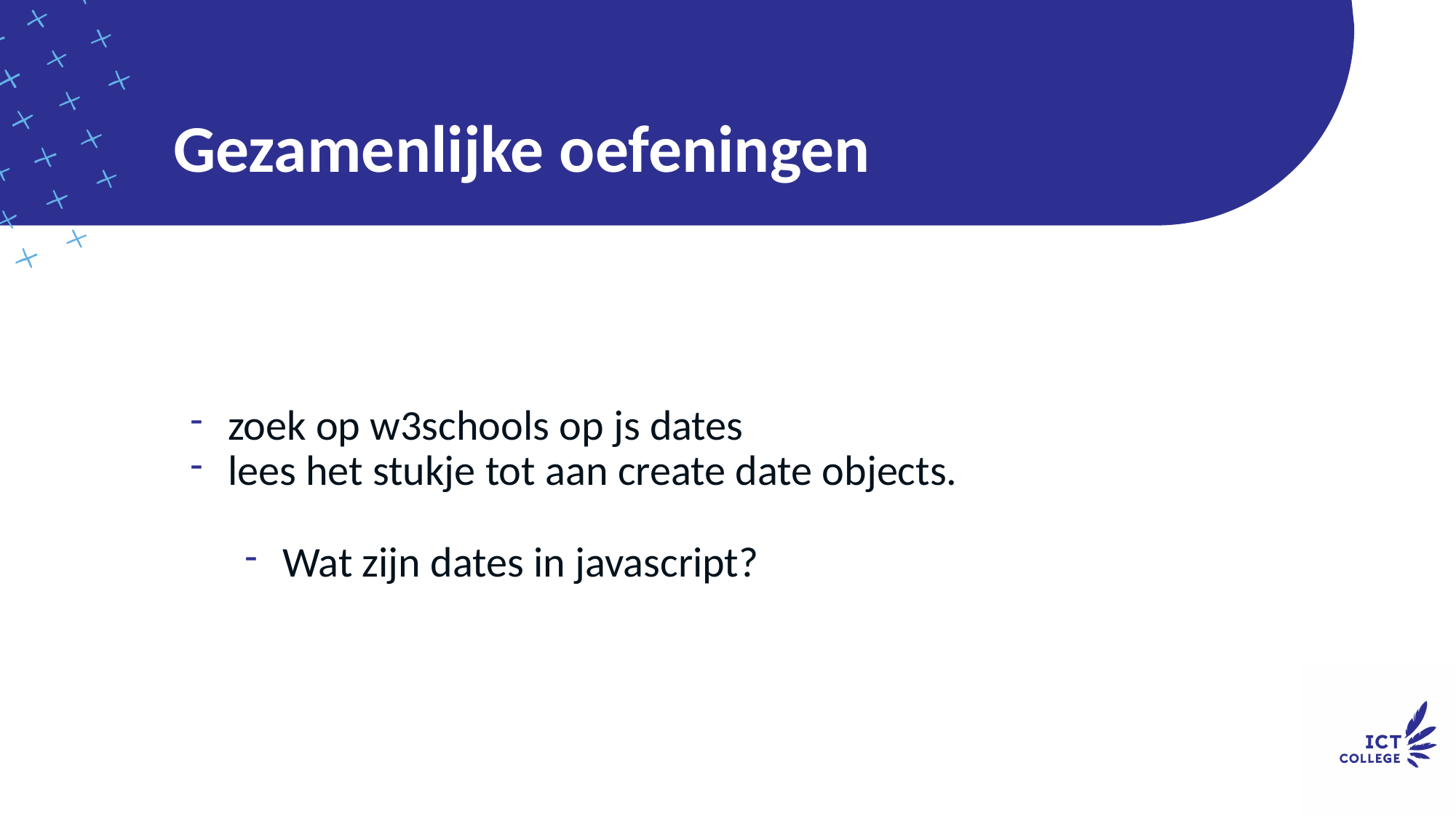

# Gezamenlijke oefeningen
zoek op w3schools op js dates
lees het stukje tot aan create date objects.

Wat zijn dates in javascript?